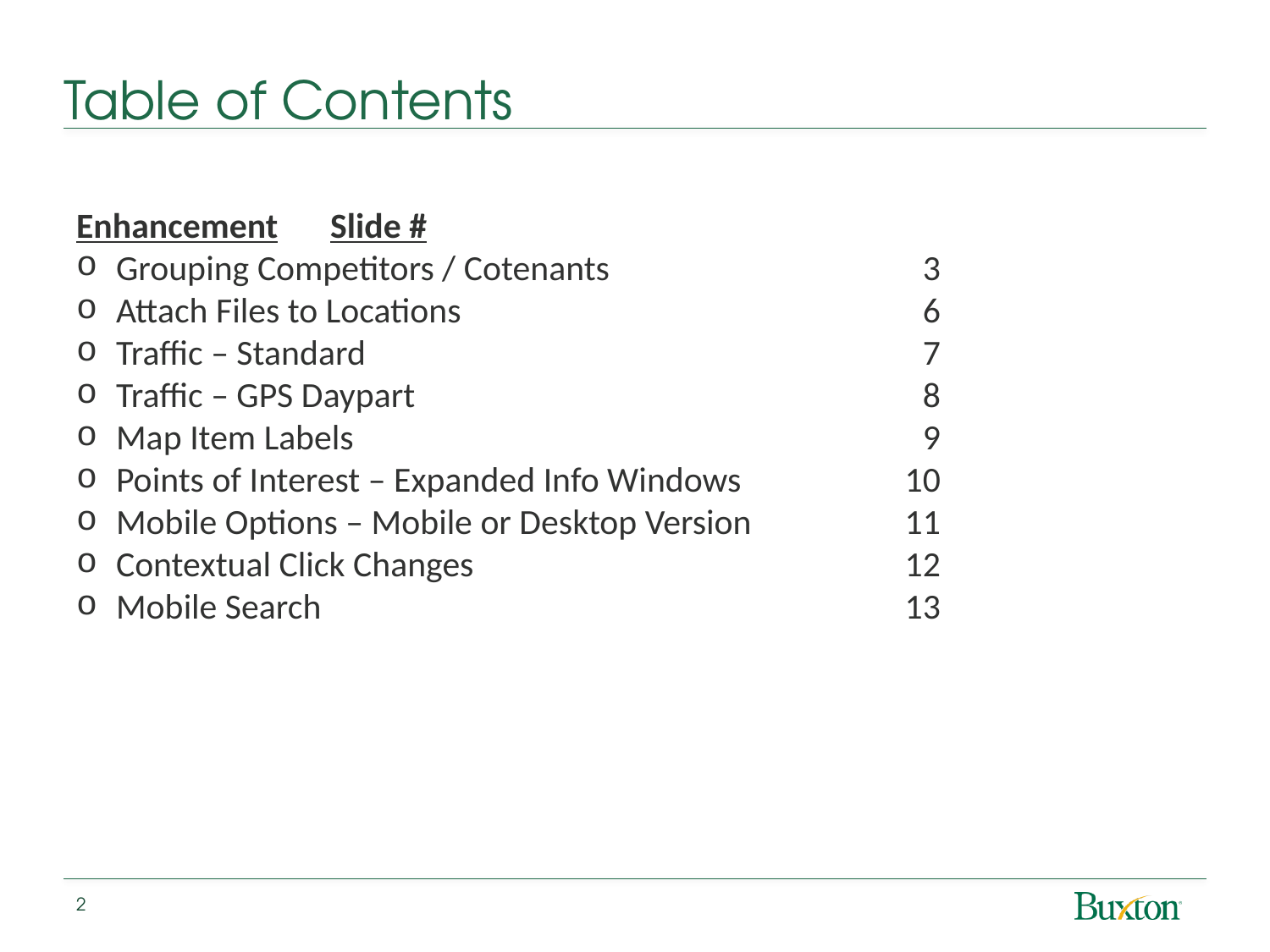

# Table of Contents
Enhancement	Slide #
Grouping Competitors / Cotenants	3
Attach Files to Locations	6
Traffic – Standard	7
Traffic – GPS Daypart	8
Map Item Labels	9
Points of Interest – Expanded Info Windows	10
Mobile Options – Mobile or Desktop Version	11
Contextual Click Changes	12
Mobile Search	13
2